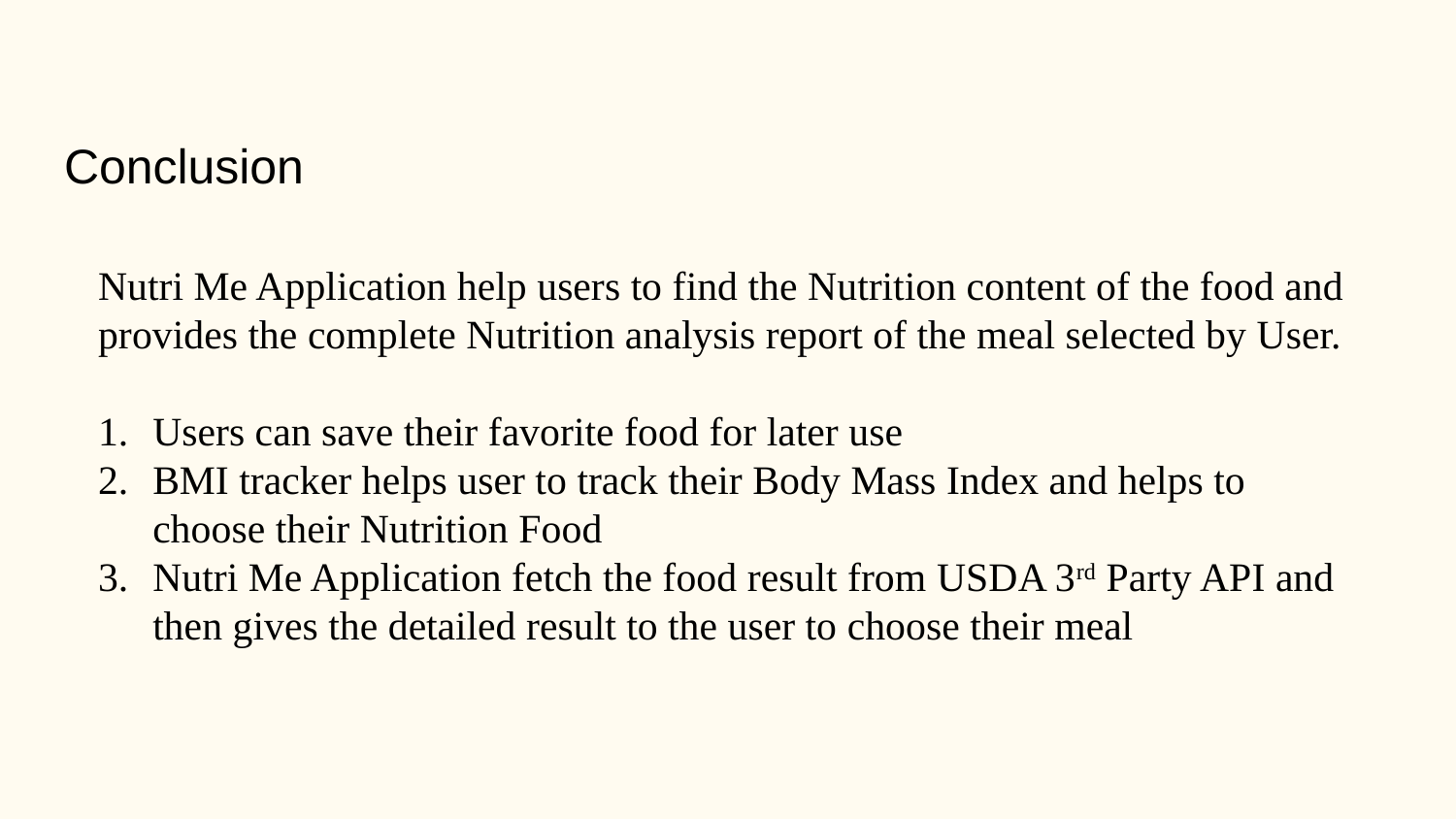

# Conclusion
Nutri Me Application help users to find the Nutrition content of the food and provides the complete Nutrition analysis report of the meal selected by User.

Users can save their favorite food for later use
BMI tracker helps user to track their Body Mass Index and helps to choose their Nutrition Food
Nutri Me Application fetch the food result from USDA 3rd Party API and then gives the detailed result to the user to choose their meal